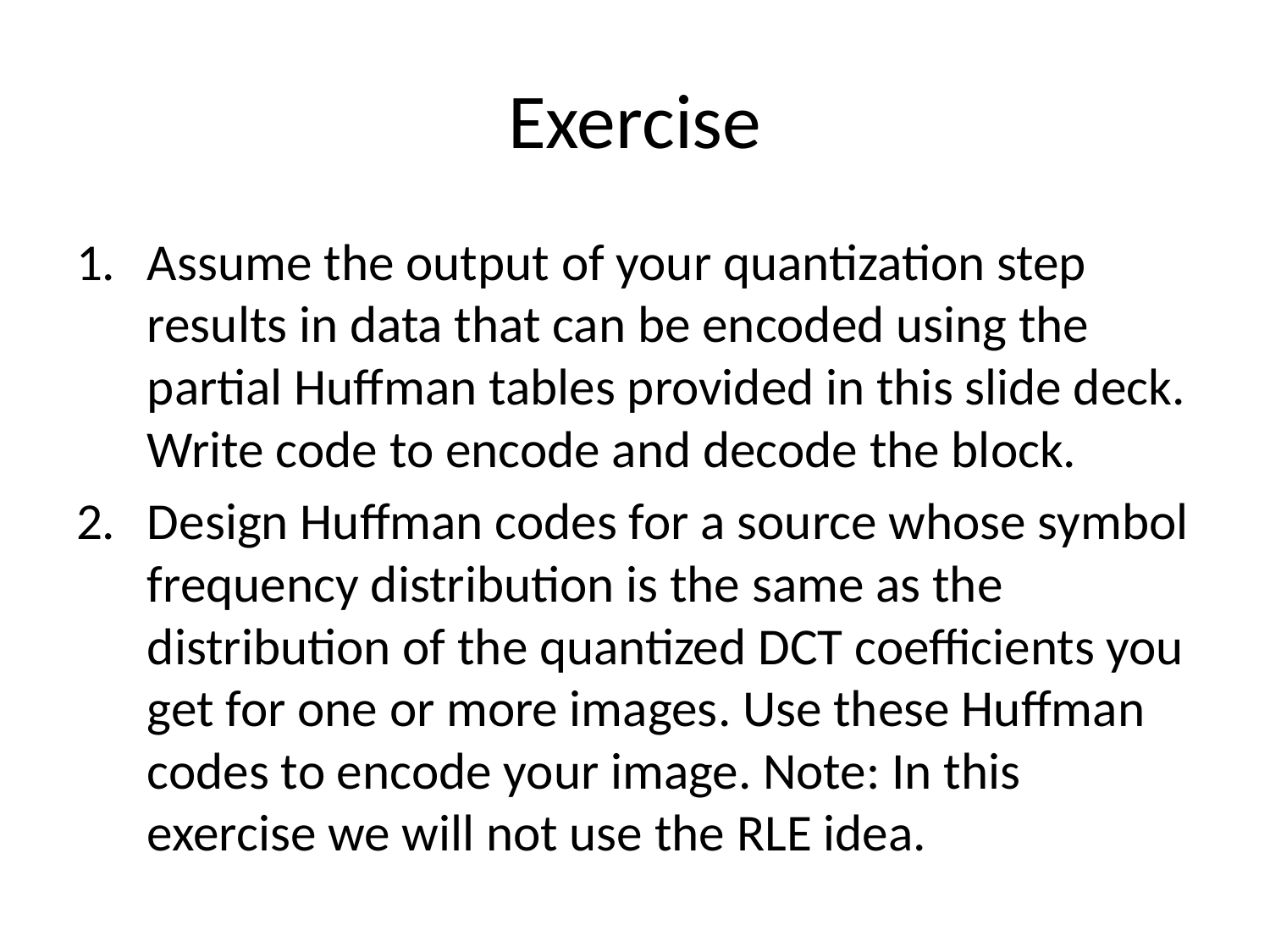

# Exercise
Assume the output of your quantization step results in data that can be encoded using the partial Huffman tables provided in this slide deck. Write code to encode and decode the block.
Design Huffman codes for a source whose symbol frequency distribution is the same as the distribution of the quantized DCT coefficients you get for one or more images. Use these Huffman codes to encode your image. Note: In this exercise we will not use the RLE idea.